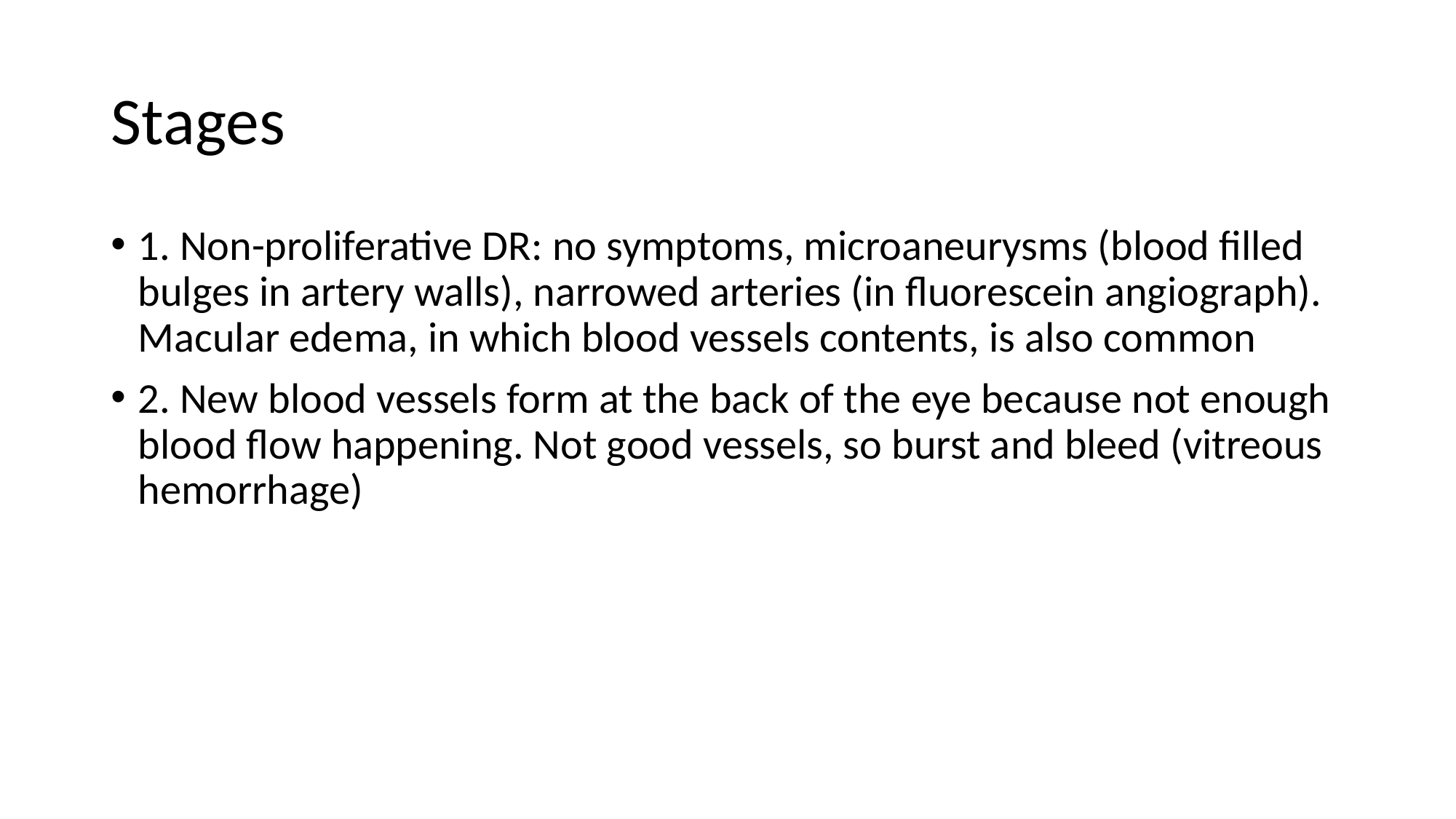

# Stages
1. Non-proliferative DR: no symptoms, microaneurysms (blood filled bulges in artery walls), narrowed arteries (in fluorescein angiograph). Macular edema, in which blood vessels contents, is also common
2. New blood vessels form at the back of the eye because not enough blood flow happening. Not good vessels, so burst and bleed (vitreous hemorrhage)